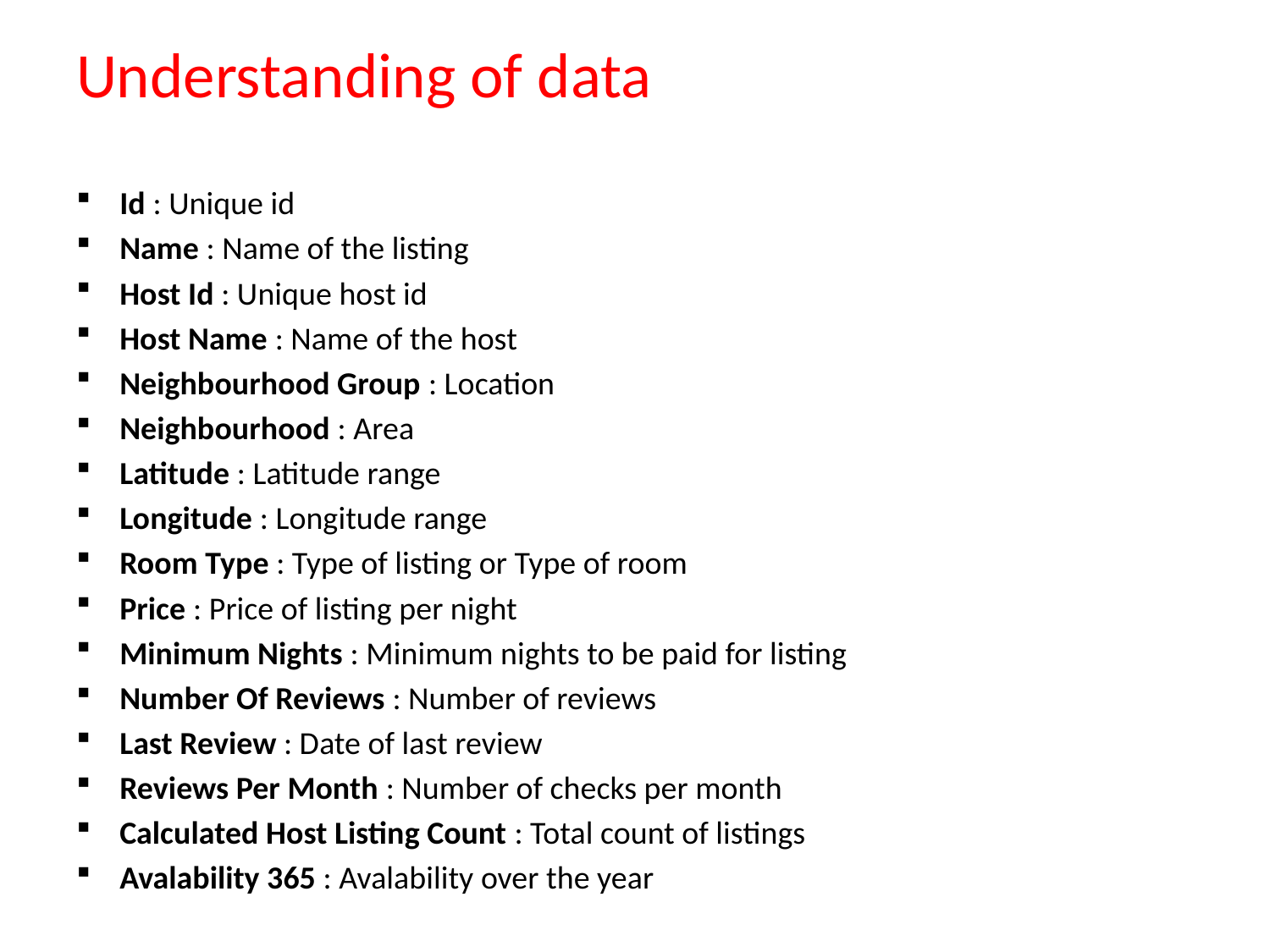

# Understanding of data
Id : Unique id
Name : Name of the listing
Host Id : Unique host id
Host Name : Name of the host
Neighbourhood Group : Location
Neighbourhood : Area
Latitude : Latitude range
Longitude : Longitude range
Room Type : Type of listing or Type of room
Price : Price of listing per night
Minimum Nights : Minimum nights to be paid for listing
Number Of Reviews : Number of reviews
Last Review : Date of last review
Reviews Per Month : Number of checks per month
Calculated Host Listing Count : Total count of listings
Avalability 365 : Avalability over the year